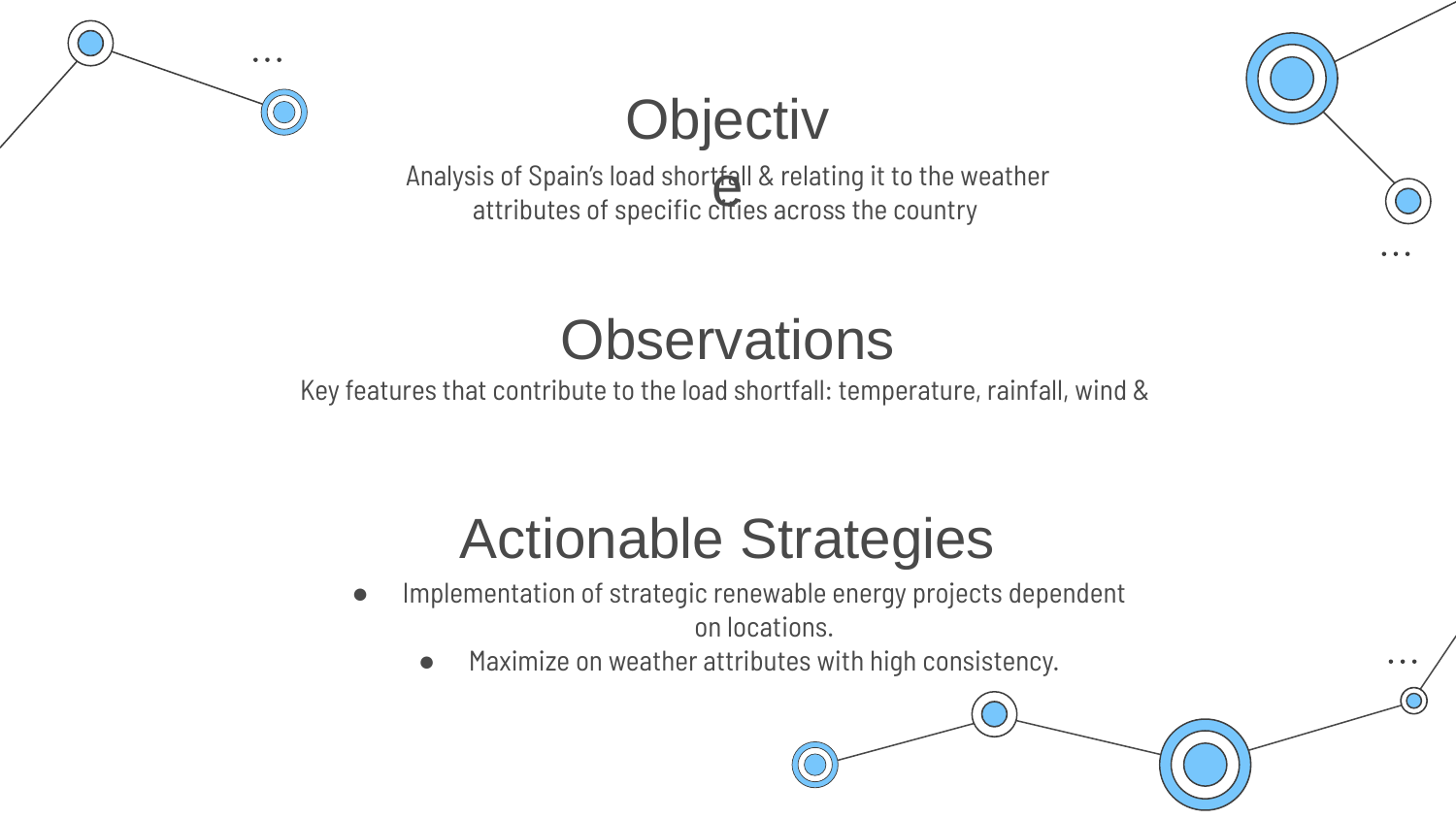

# Objective
Analysis of Spain’s load shortfall & relating it to the weather attributes of specific cities across the country
Observations
Key features that contribute to the load shortfall: temperature, rainfall, wind &
Actionable Strategies
Implementation of strategic renewable energy projects dependent on locations.
Maximize on weather attributes with high consistency.